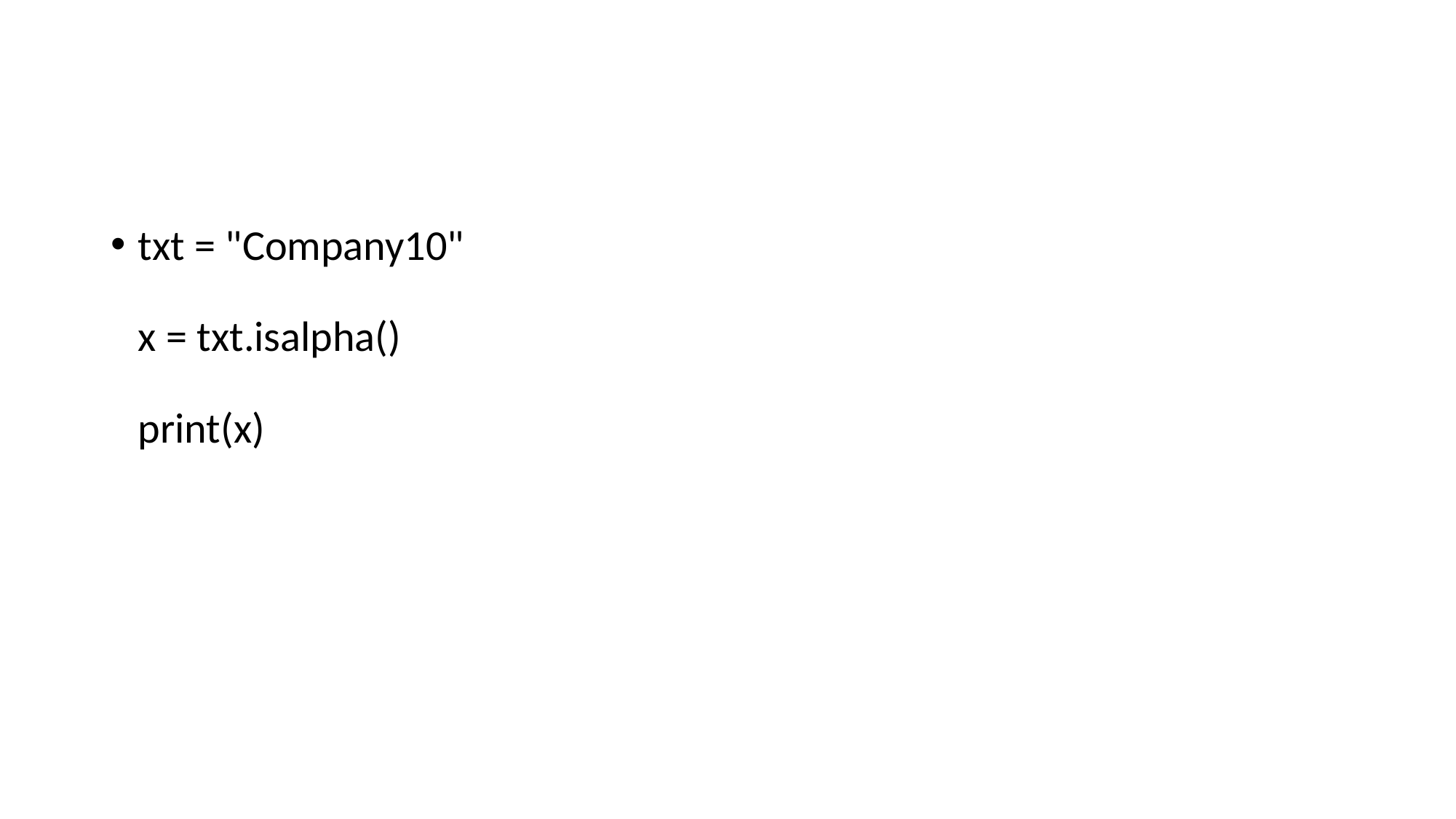

#
txt = "Company10"
x = txt.isalpha()
print(x)